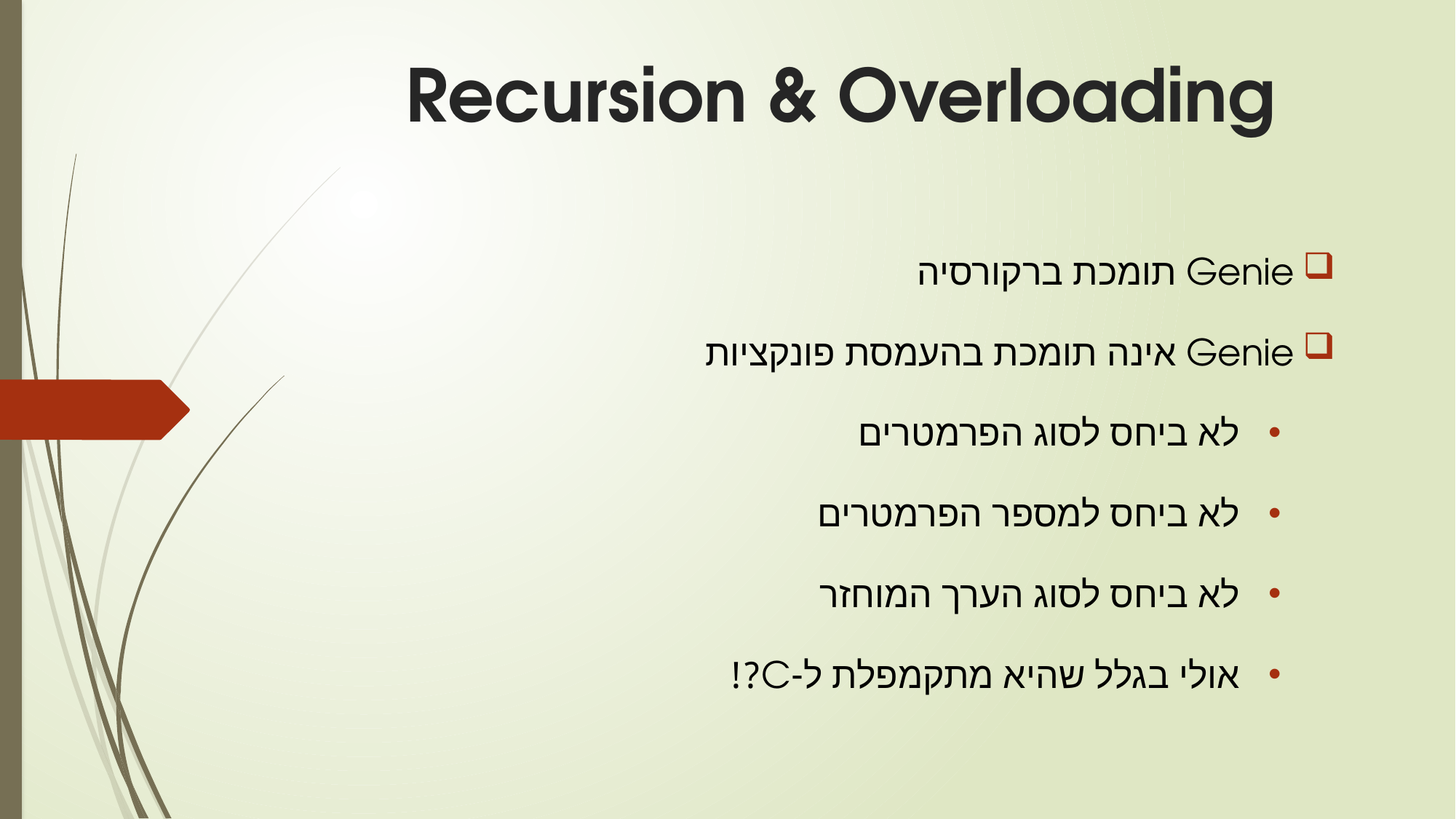

# Recursion & Overloading
Genie תומכת ברקורסיה
Genie אינה תומכת בהעמסת פונקציות
לא ביחס לסוג הפרמטרים
לא ביחס למספר הפרמטרים
לא ביחס לסוג הערך המוחזר
אולי בגלל שהיא מתקמפלת ל-C?!